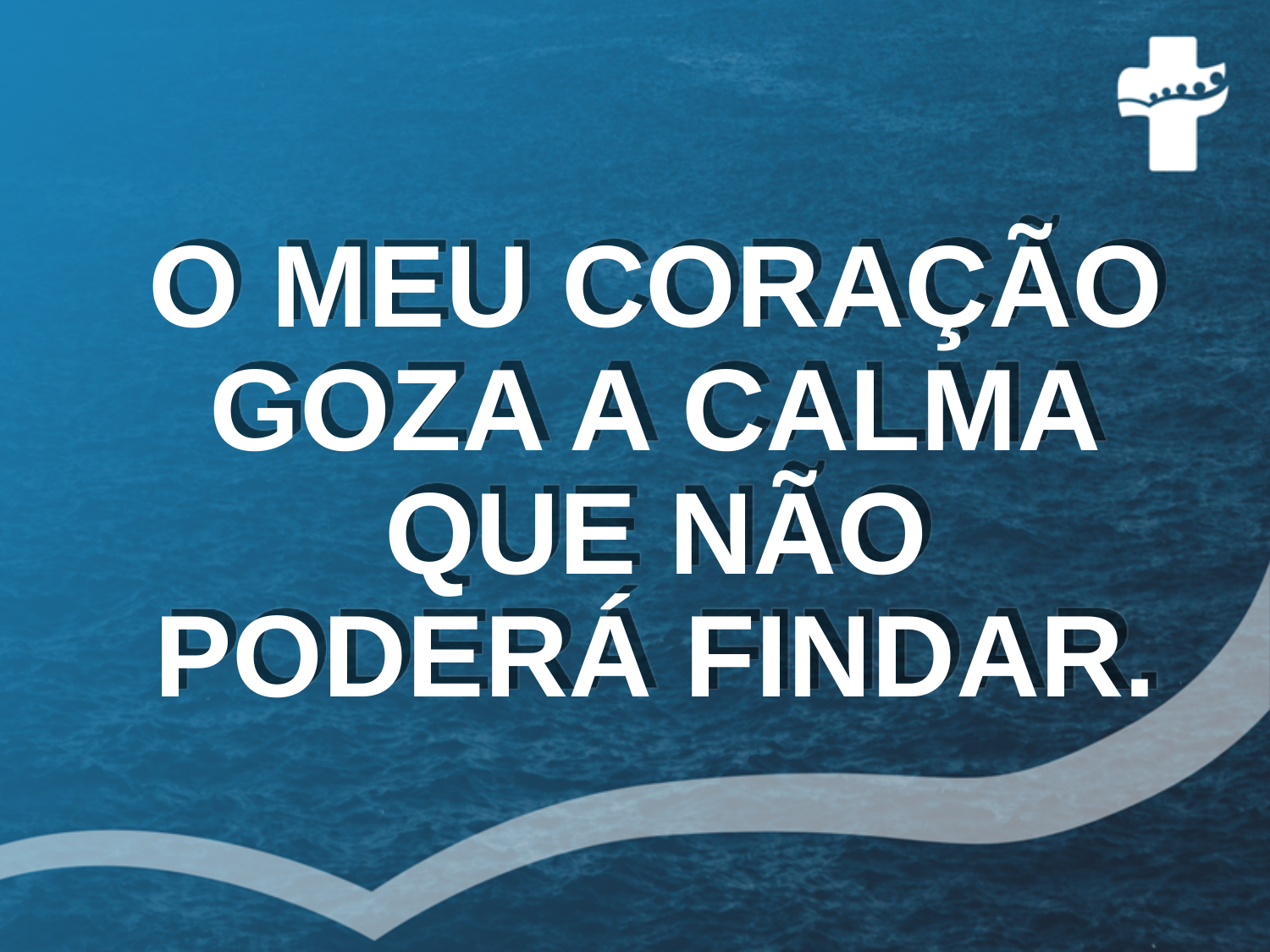

# O MEU CORAÇÃO GOZA A CALMA QUE NÃO PODERÁ FINDAR.